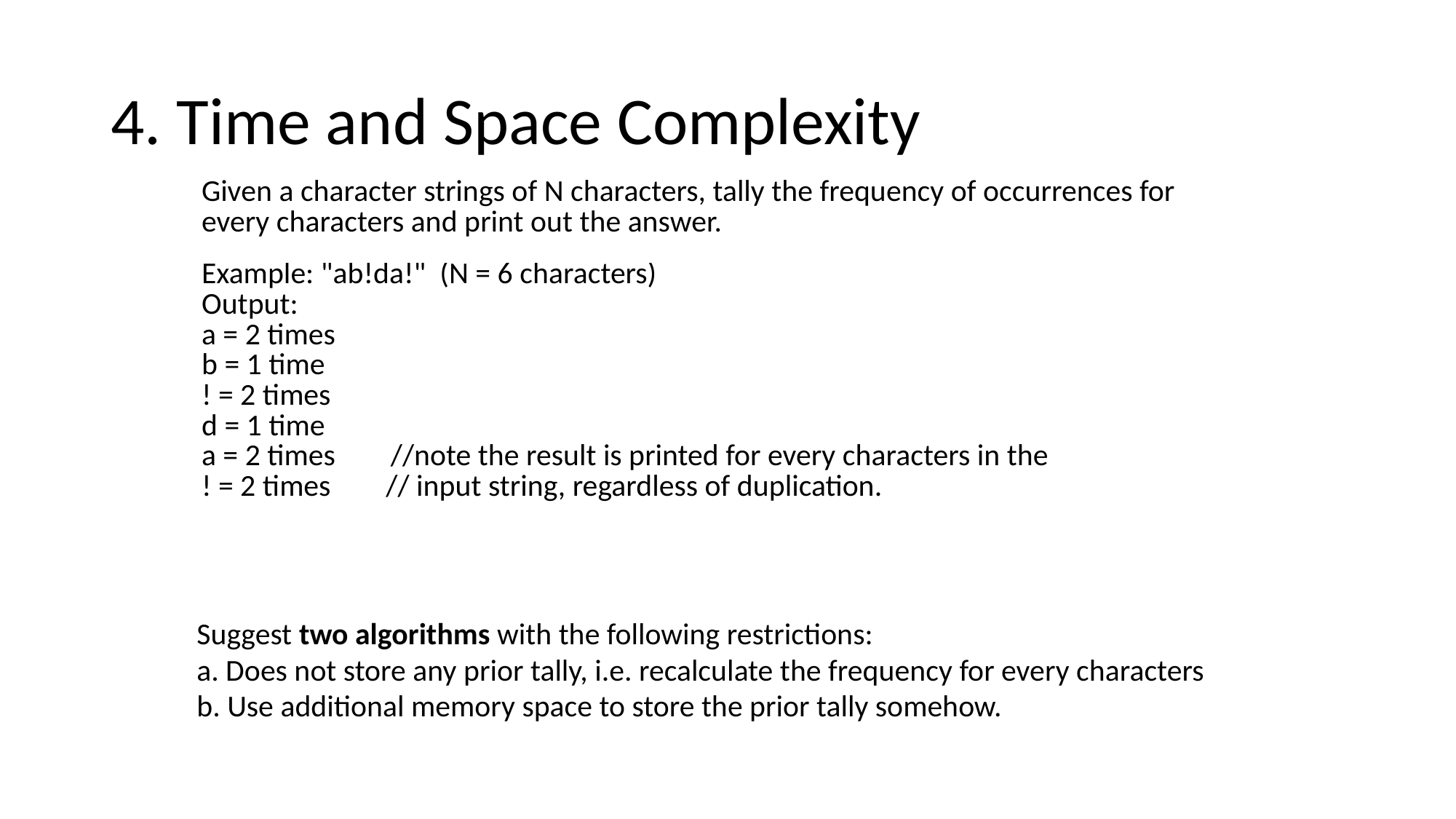

# 4. Time and Space Complexity
| Given a character strings of N characters, tally the frequency of occurrences for every characters and print out the answer. |
| --- |
| Example: "ab!da!" (N = 6 characters) Output: a = 2 times b = 1 time ! = 2 times d = 1 time a = 2 times //note the result is printed for every characters in the ! = 2 times // input string, regardless of duplication. |
Suggest two algorithms with the following restrictions:
a. Does not store any prior tally, i.e. recalculate the frequency for every characters
b. Use additional memory space to store the prior tally somehow.